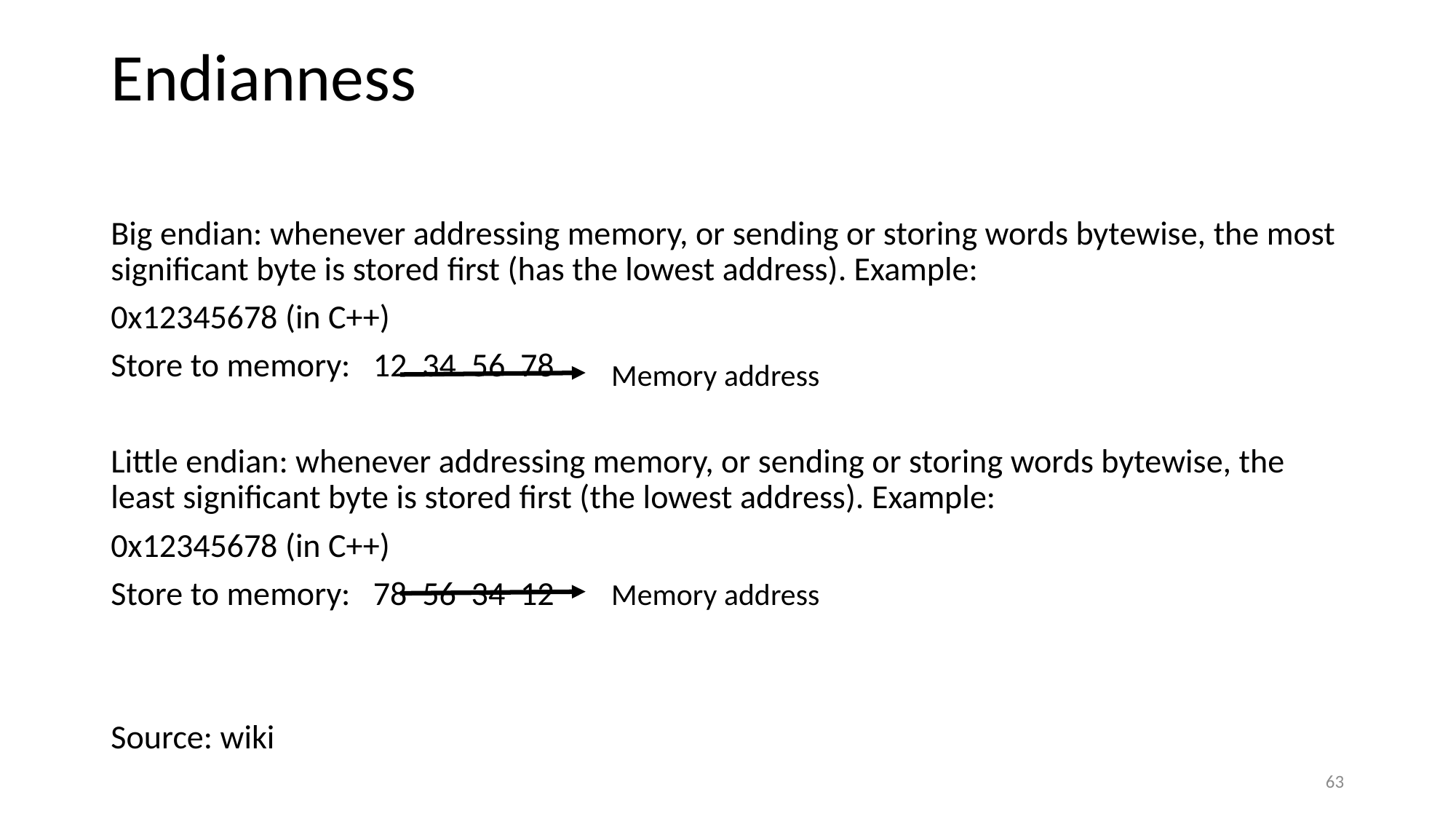

# Endianness

Big endian: whenever addressing memory, or sending or storing words bytewise, the most significant byte is stored first (has the lowest address). Example:
0x12345678 (in C++)
Store to memory:   12  34  56  78

Little endian: whenever addressing memory, or sending or storing words bytewise, the least significant byte is stored first (the lowest address). Example:
0x12345678 (in C++)
Store to memory:   78  56  34  12

Source: wiki
Memory address
Memory address
63